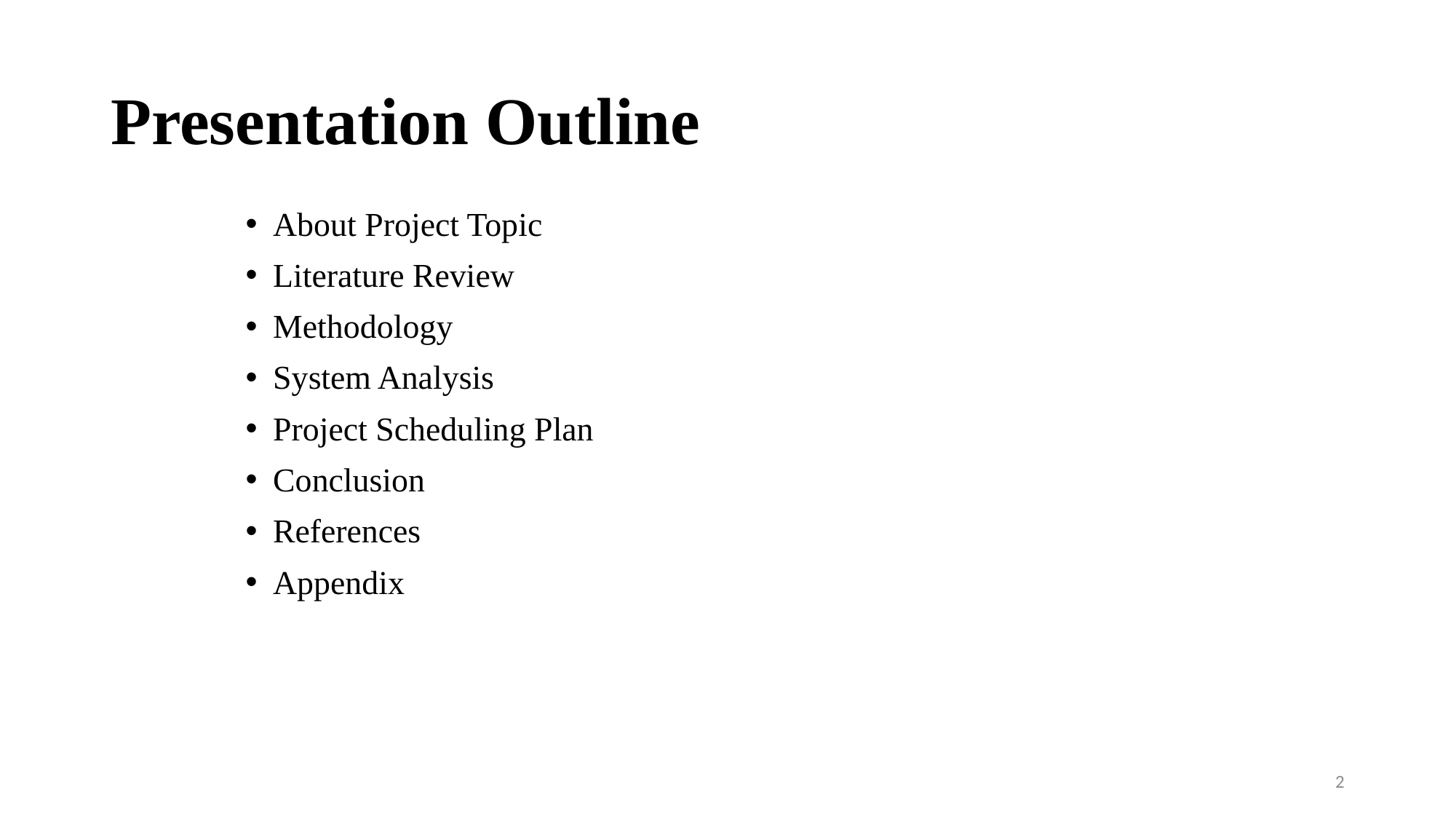

Presentation Outline
About Project Topic
Literature Review
Methodology
System Analysis
Project Scheduling Plan
Conclusion
References
Appendix

2